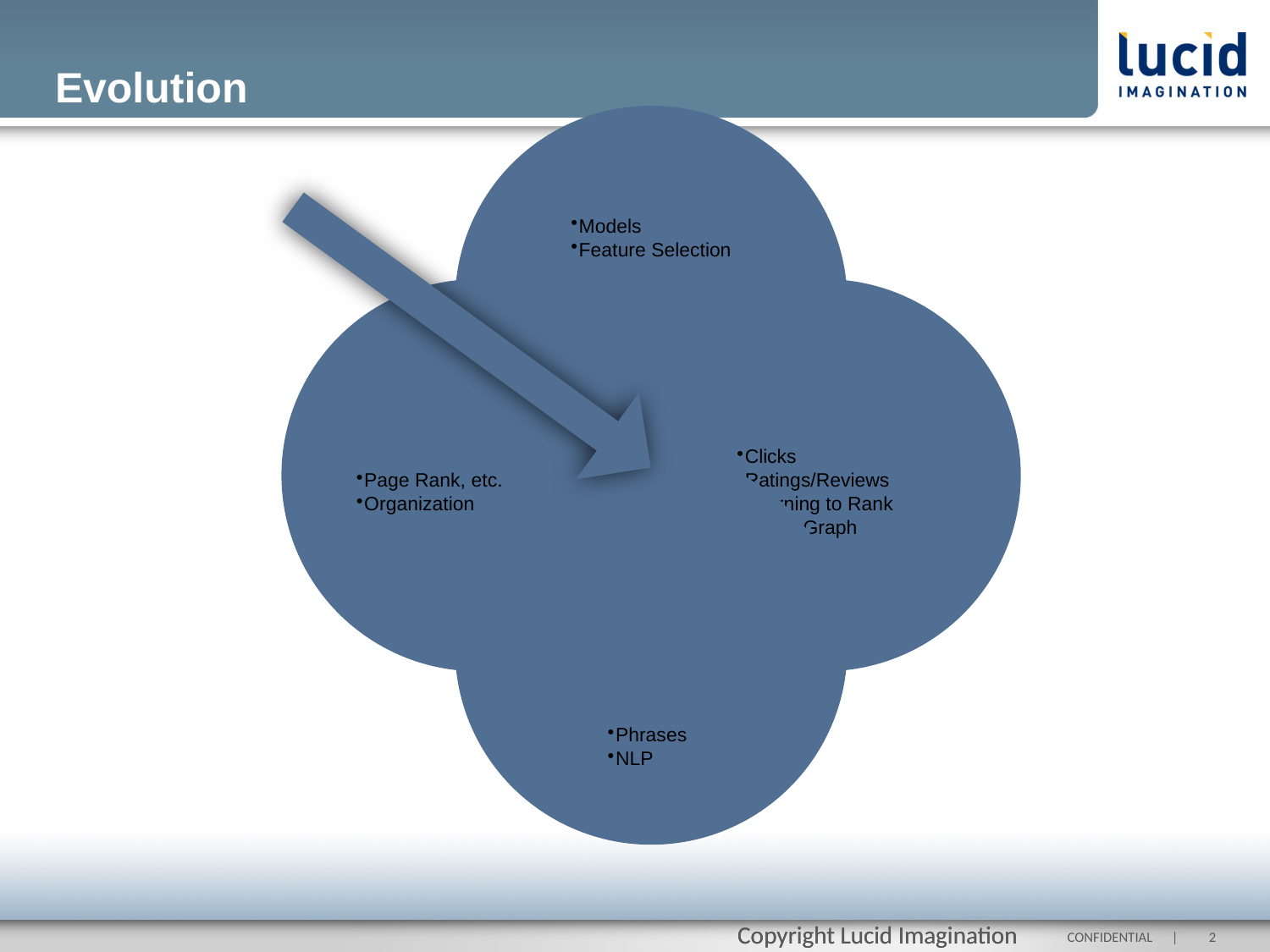

# Evolution
Documents
Models
Feature Selection
User Interaction
Clicks
Ratings/Reviews
Learning to Rank
Social Graph
Queries
Phrases
NLP
Content Relationships
Page Rank, etc.
Organization